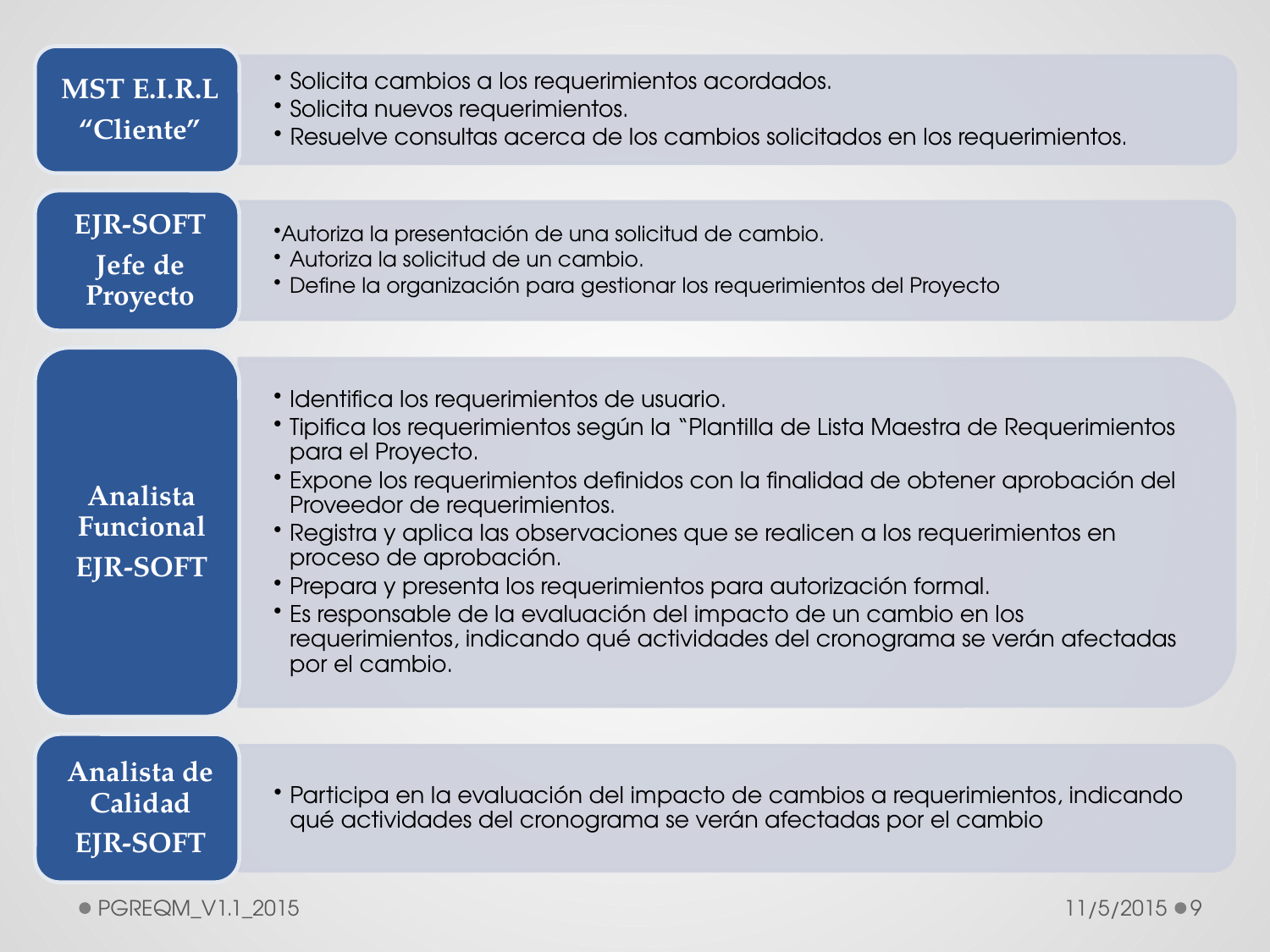

Solicita cambios a los requerimientos acordados.
Solicita nuevos requerimientos.
Resuelve consultas acerca de los cambios solicitados en los requerimientos.
MST E.I.R.L
“Cliente”
Autoriza la presentación de una solicitud de cambio.
Autoriza la solicitud de un cambio.
Define la organización para gestionar los requerimientos del Proyecto
EJR-SOFT
Jefe de Proyecto
Identifica los requerimientos de usuario.
Tipifica los requerimientos según la “Plantilla de Lista Maestra de Requerimientos para el Proyecto.
Expone los requerimientos definidos con la finalidad de obtener aprobación del Proveedor de requerimientos.
Registra y aplica las observaciones que se realicen a los requerimientos en proceso de aprobación.
Prepara y presenta los requerimientos para autorización formal.
Es responsable de la evaluación del impacto de un cambio en los requerimientos, indicando qué actividades del cronograma se verán afectadas por el cambio.
Analista Funcional
EJR-SOFT
Participa en la evaluación del impacto de cambios a requerimientos, indicando qué actividades del cronograma se verán afectadas por el cambio
Analista de Calidad
EJR-SOFT
PGREQM_V1.1_2015
11/5/2015
9